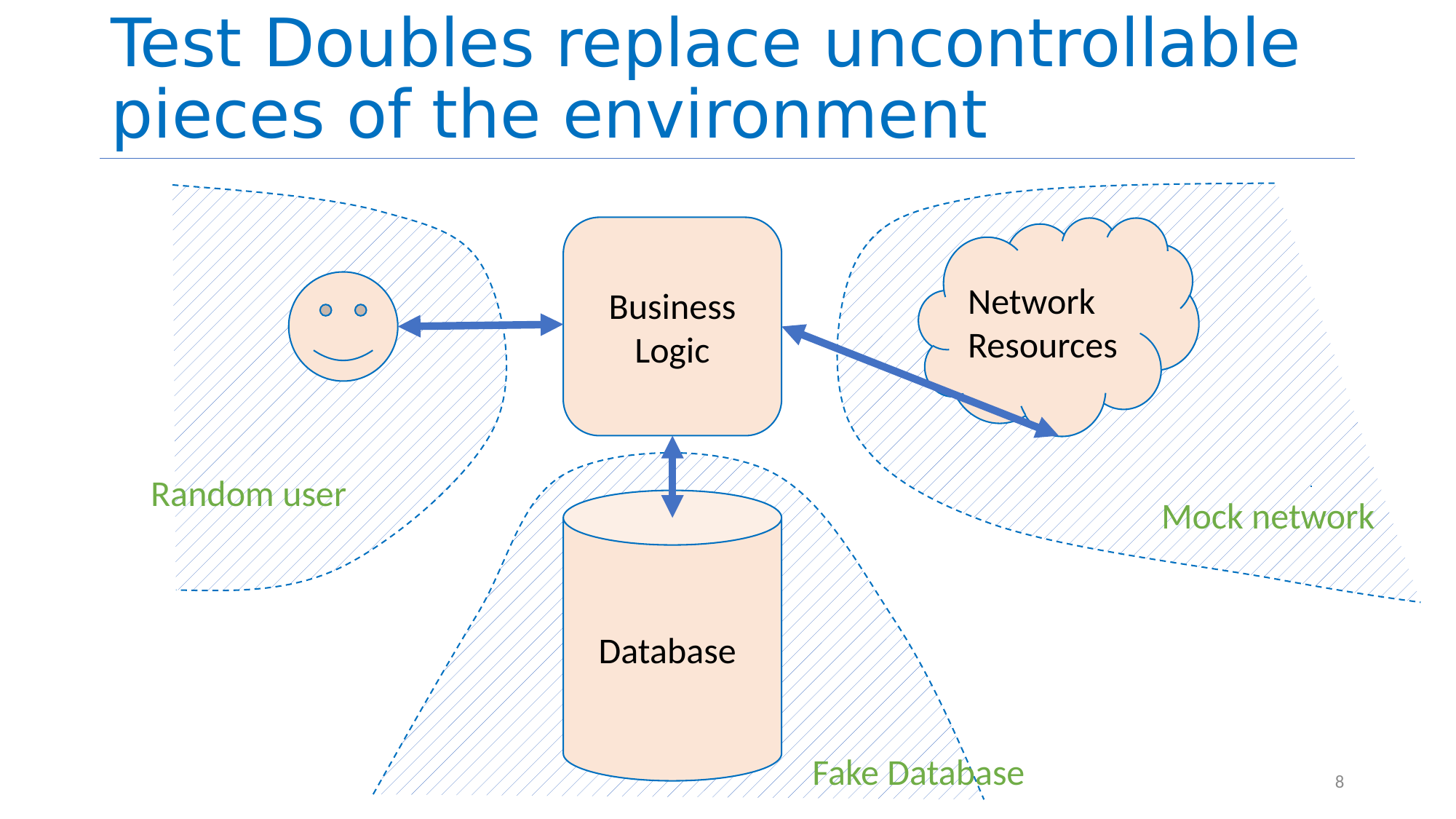

# Test Doubles replace uncontrollable pieces of the environment
Mo

Business Logic
Network
Resources

Random user

Mock network
   Database
Fake Database
8